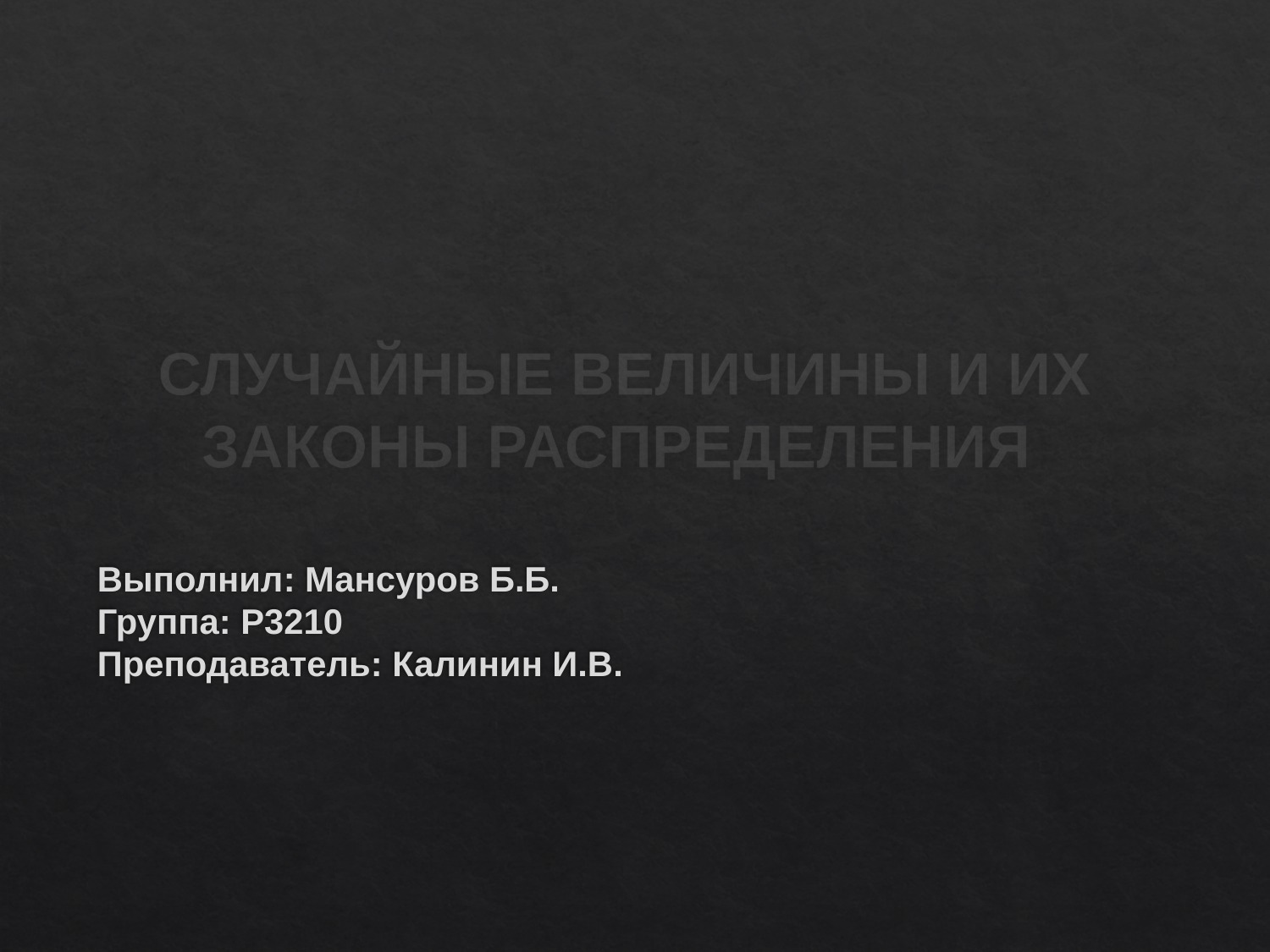

СЛУЧАЙНЫЕ ВЕЛИЧИНЫ И ИХ ЗАКОНЫ РАСПРЕДЕЛЕНИЯ
# Выполнил: Мансуров Б.Б. Группа: P3210 Преподаватель: Калинин И.В.